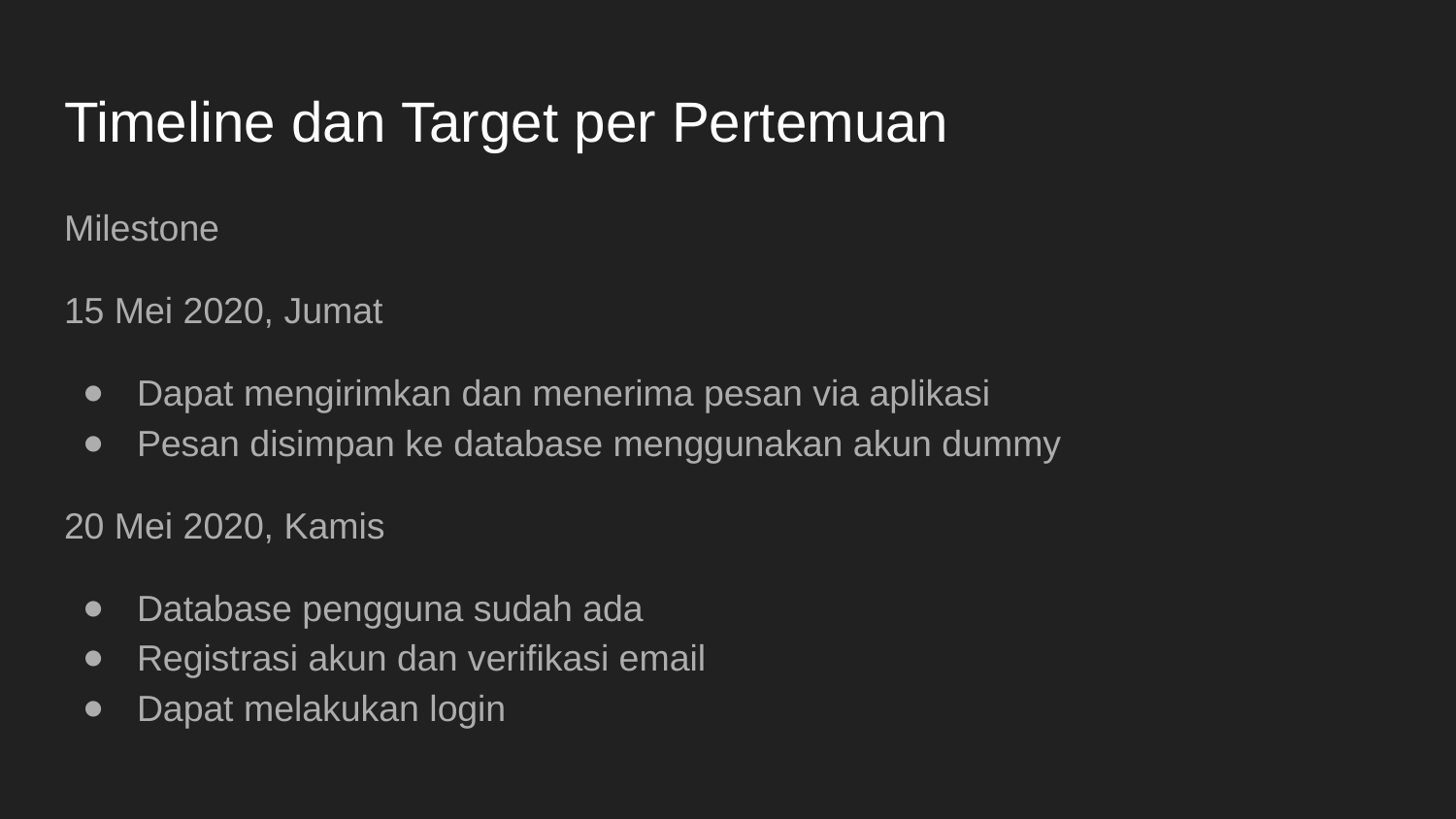

# Timeline dan Target per Pertemuan
Milestone
15 Mei 2020, Jumat
Dapat mengirimkan dan menerima pesan via aplikasi
Pesan disimpan ke database menggunakan akun dummy
20 Mei 2020, Kamis
Database pengguna sudah ada
Registrasi akun dan verifikasi email
Dapat melakukan login